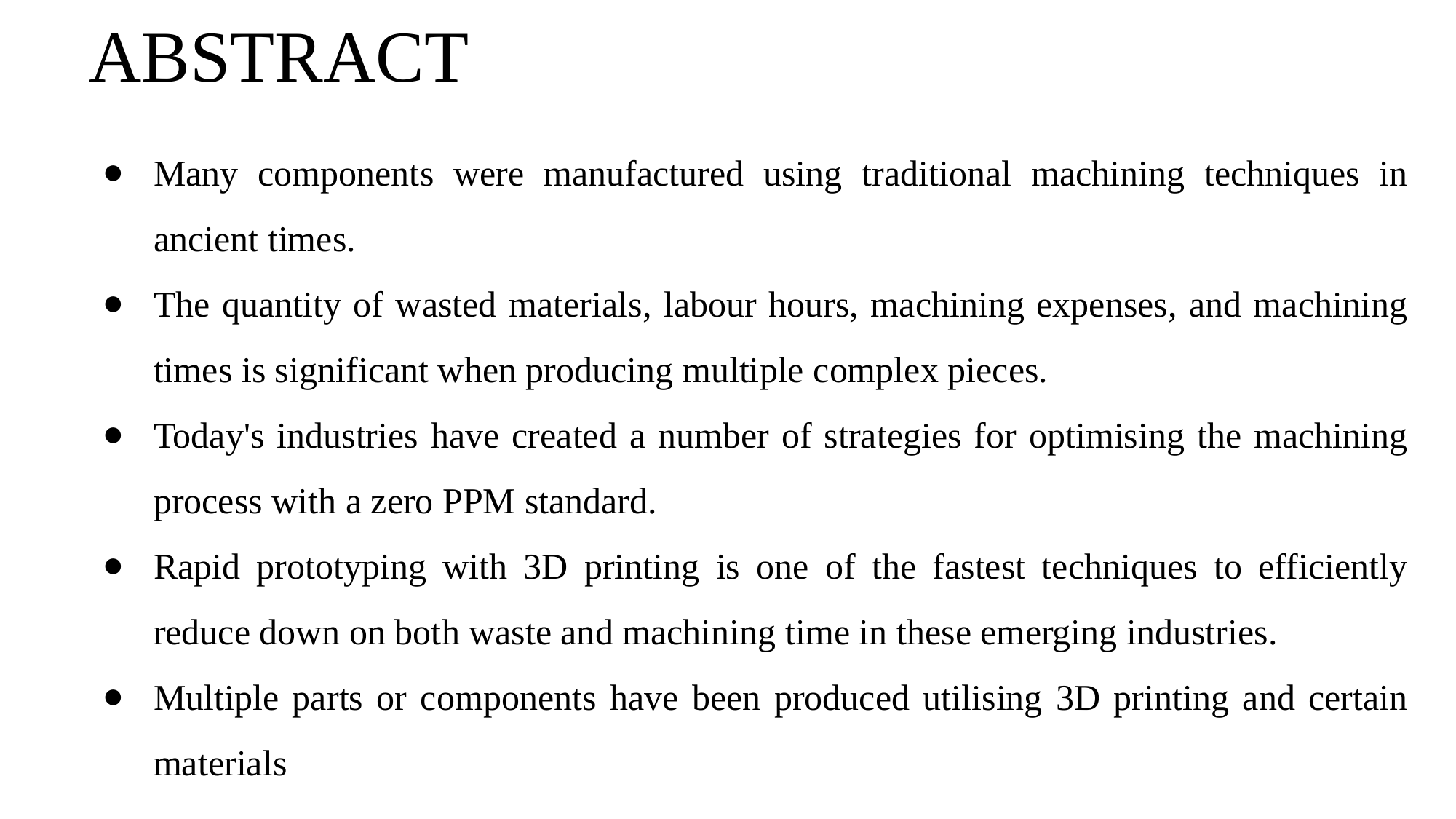

ABSTRACT
Many components were manufactured using traditional machining techniques in ancient times.
The quantity of wasted materials, labour hours, machining expenses, and machining times is significant when producing multiple complex pieces.
Today's industries have created a number of strategies for optimising the machining process with a zero PPM standard.
Rapid prototyping with 3D printing is one of the fastest techniques to efficiently reduce down on both waste and machining time in these emerging industries.
Multiple parts or components have been produced utilising 3D printing and certain materials